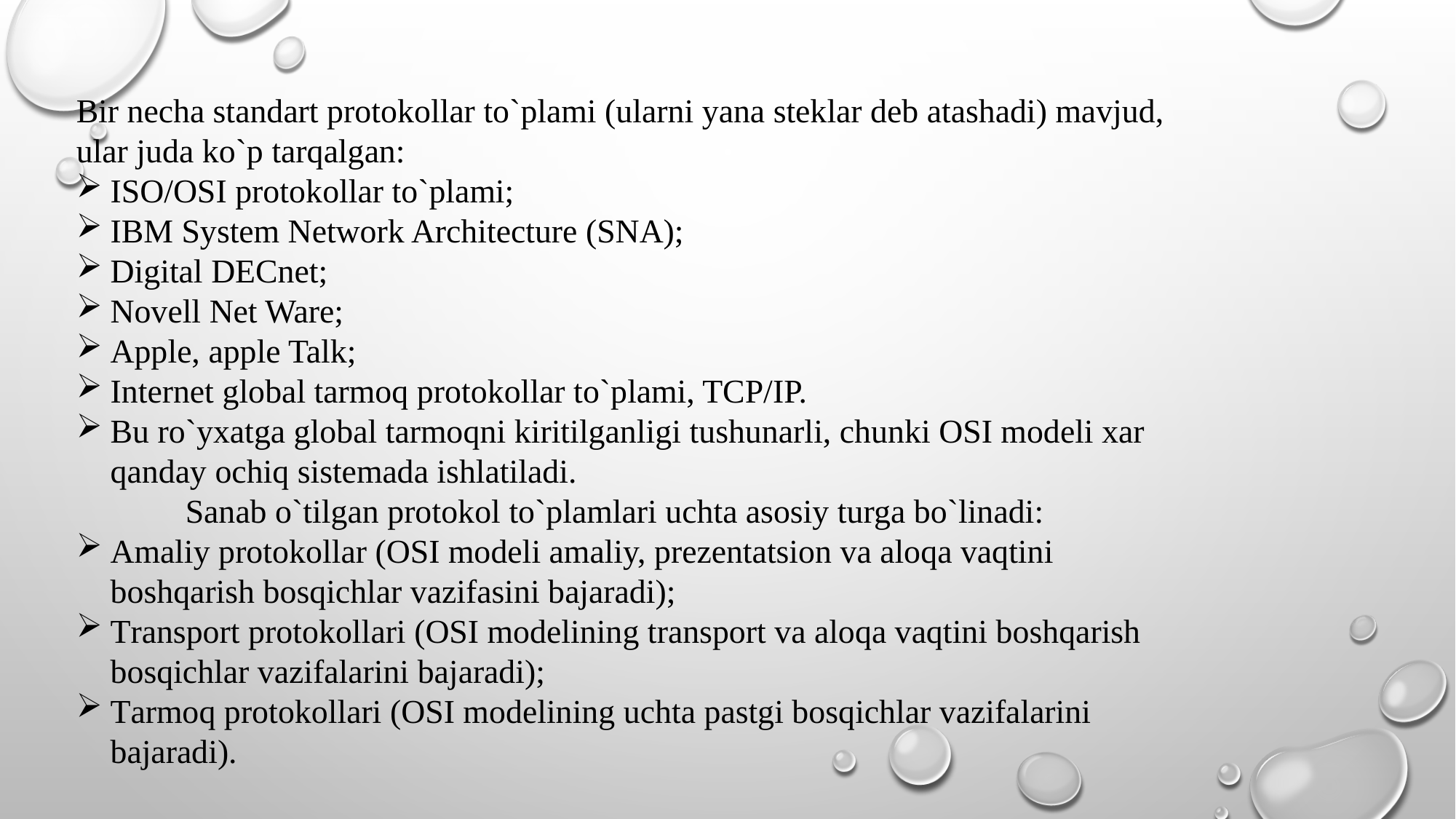

Bir necha standart protokollar to`plami (ularni yana steklar deb atashadi) mavjud, ular juda ko`p tarqalgan:
ISO/OSI protokollar to`plami;
IBM System Network Architecture (SNA);
Digital DECnet;
Novell Net Ware;
Apple, apple Talk;
Internet global tarmoq protokollar to`plami, TCP/IP.
Bu ro`yxatga global tarmoqni kiritilganligi tushunarli, chunki OSI modeli xar qanday ochiq sistemada ishlatiladi.
	Sanab o`tilgan protokol to`plamlari uchta asosiy turga bo`linadi:
Amaliy protokollar (OSI modeli amaliy, prezentatsion va aloqa vaqtini boshqarish bosqichlar vazifasini bajaradi);
Transport protokollari (OSI modelining transport va aloqa vaqtini boshqarish bosqichlar vazifalarini bajaradi);
Tarmoq protokollari (OSI modelining uchta pastgi bosqichlar vazifalarini bajaradi).